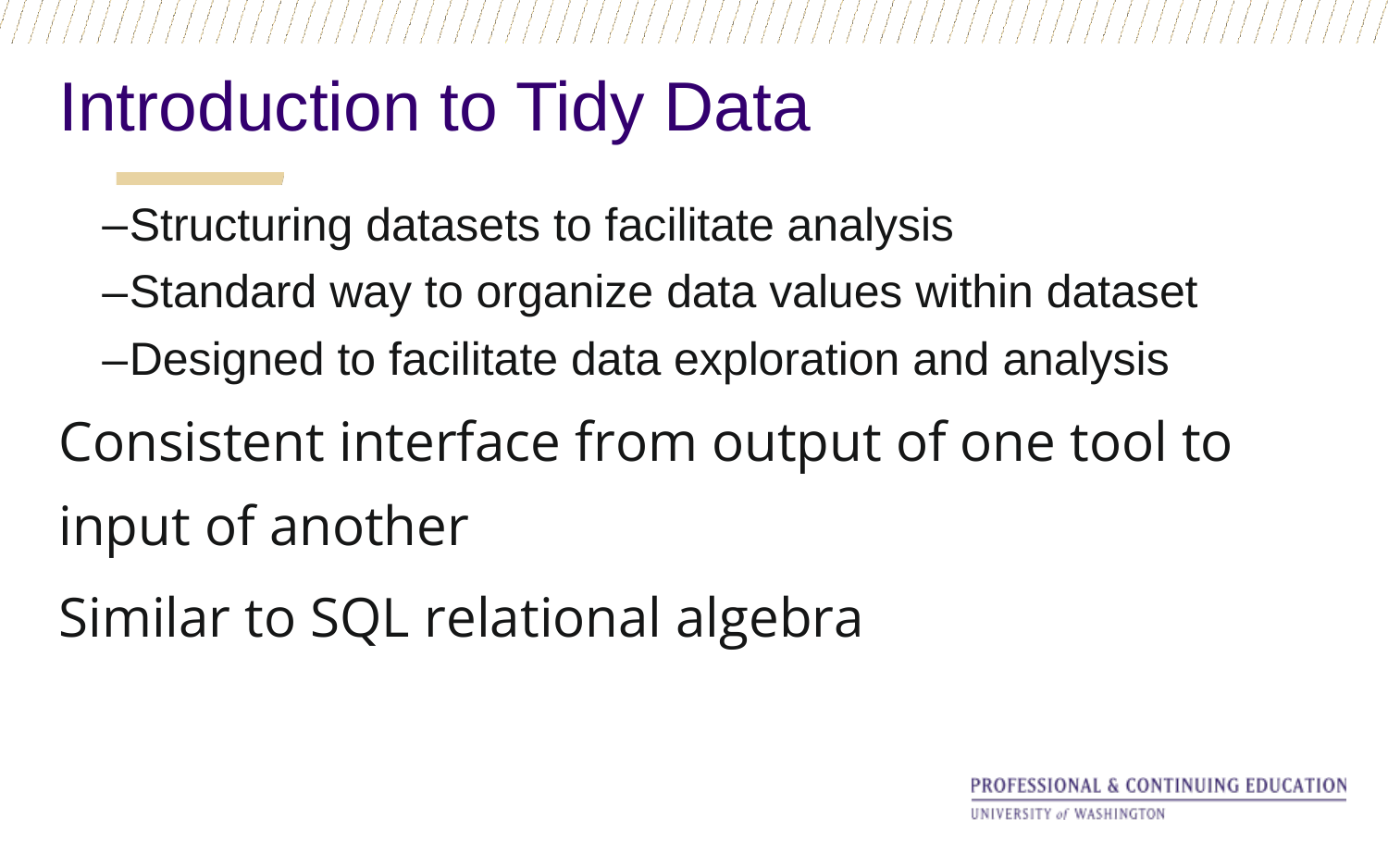

Introduction to Tidy Data
Structuring datasets to facilitate analysis
Standard way to organize data values within dataset
Designed to facilitate data exploration and analysis
Consistent interface from output of one tool to input of another
Similar to SQL relational algebra